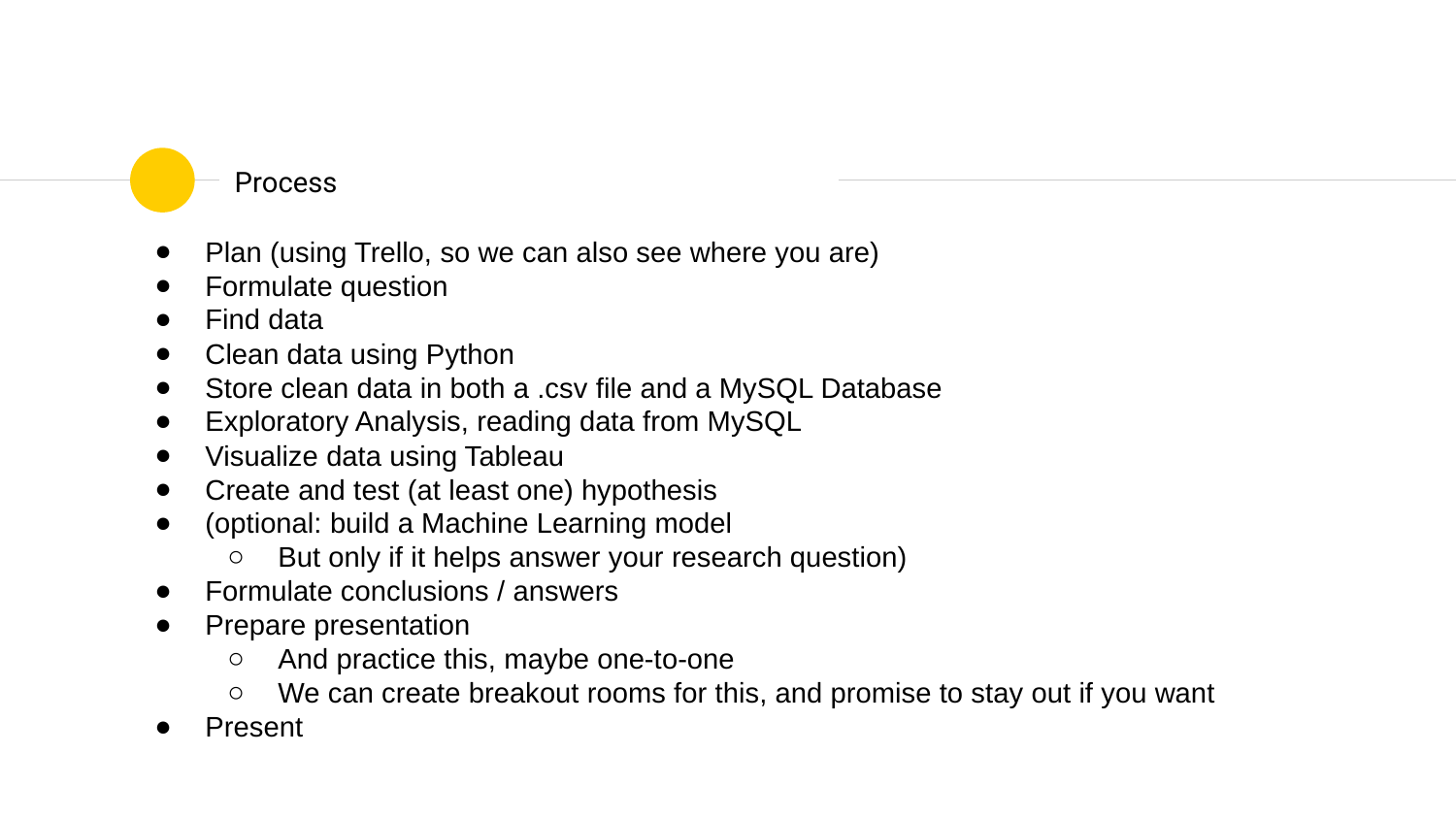

# Process

Plan (using Trello, so we can also see where you are)
Formulate question
Find data
Clean data using Python
Store clean data in both a .csv file and a MySQL Database
Exploratory Analysis, reading data from MySQL
Visualize data using Tableau
Create and test (at least one) hypothesis
(optional: build a Machine Learning model
But only if it helps answer your research question)
Formulate conclusions / answers
Prepare presentation
And practice this, maybe one-to-one
We can create breakout rooms for this, and promise to stay out if you want
Present